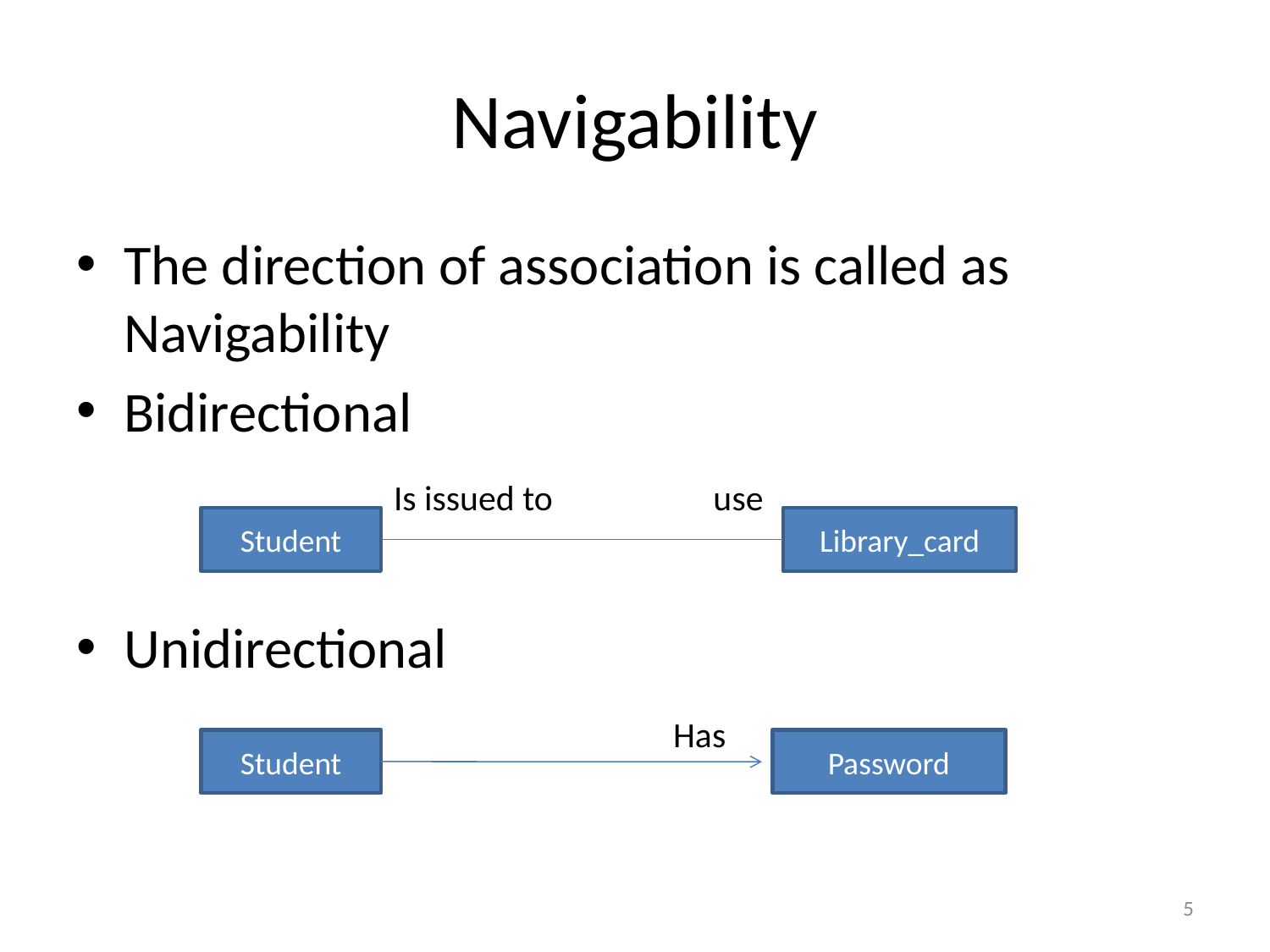

# Navigability
The direction of association is called as Navigability
Bidirectional
                         Is issued to                    use

Unidirectional
                                               Has
Student
Library_card
Student
Password

5